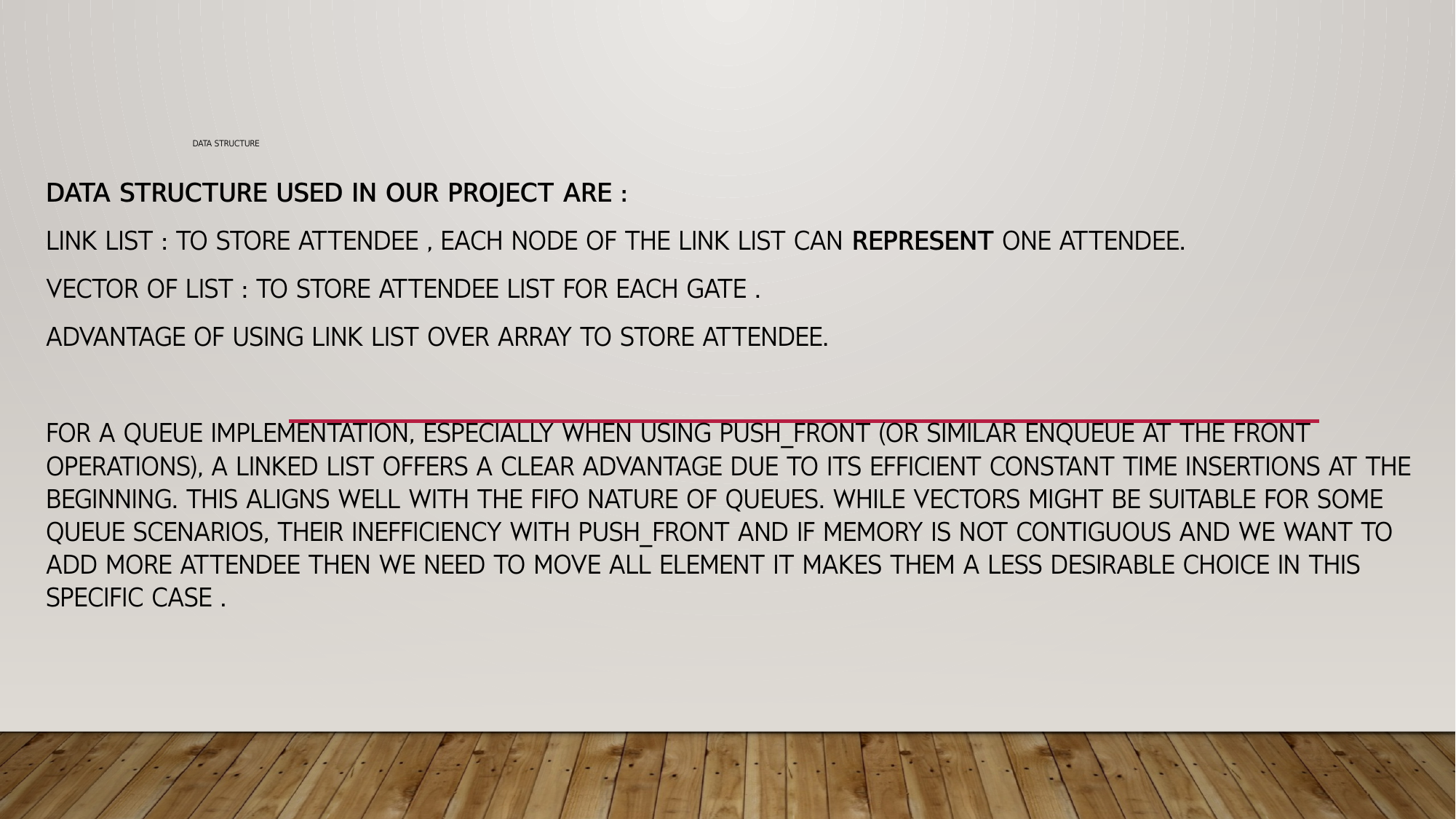

# Data structure
Data structure used in our project are :
Link list : To store attendee , each node of the link list can represent one attendee.
Vector of list : To store attendee list for each gate .
Advantage of using link list over array to store attendee.

For a queue implementation, especially when using push_front (or similar enqueue at the front operations), a linked list offers a clear advantage due to its efficient constant time insertions at the beginning. This aligns well with the FIFO nature of queues. While vectors might be suitable for some queue scenarios, their inefficiency with push_front and if memory is not contiguous and we want to add more attendee then we need to move all element it makes them a less desirable choice in this specific case .